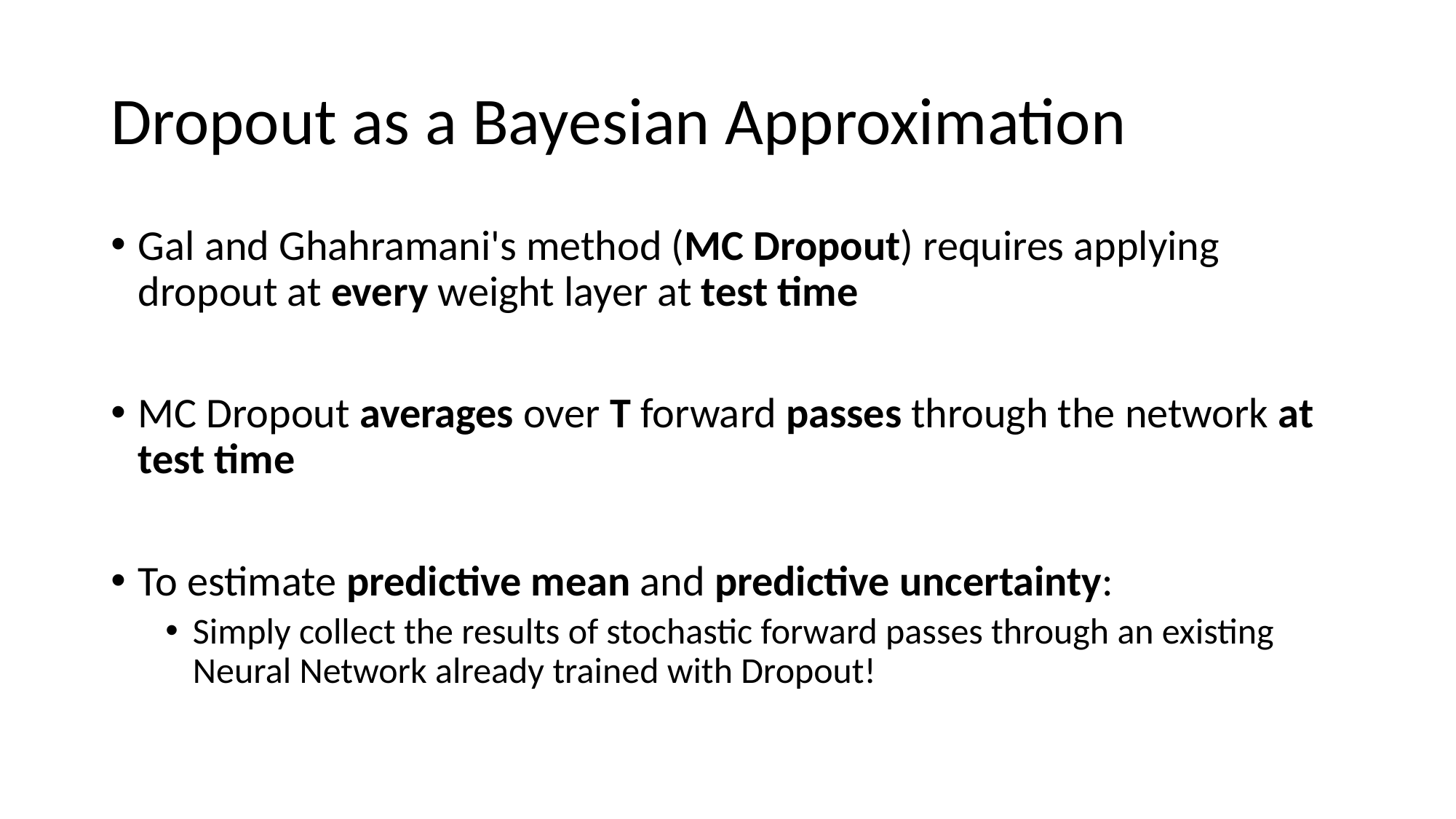

# Dropout as a Bayesian Approximation
Gal and Ghahramani's method (MC Dropout) requires applying dropout at every weight layer at test time

MC Dropout averages over T forward passes through the network at test time

To estimate predictive mean and predictive uncertainty:
Simply collect the results of stochastic forward passes through an existing Neural Network already trained with Dropout!